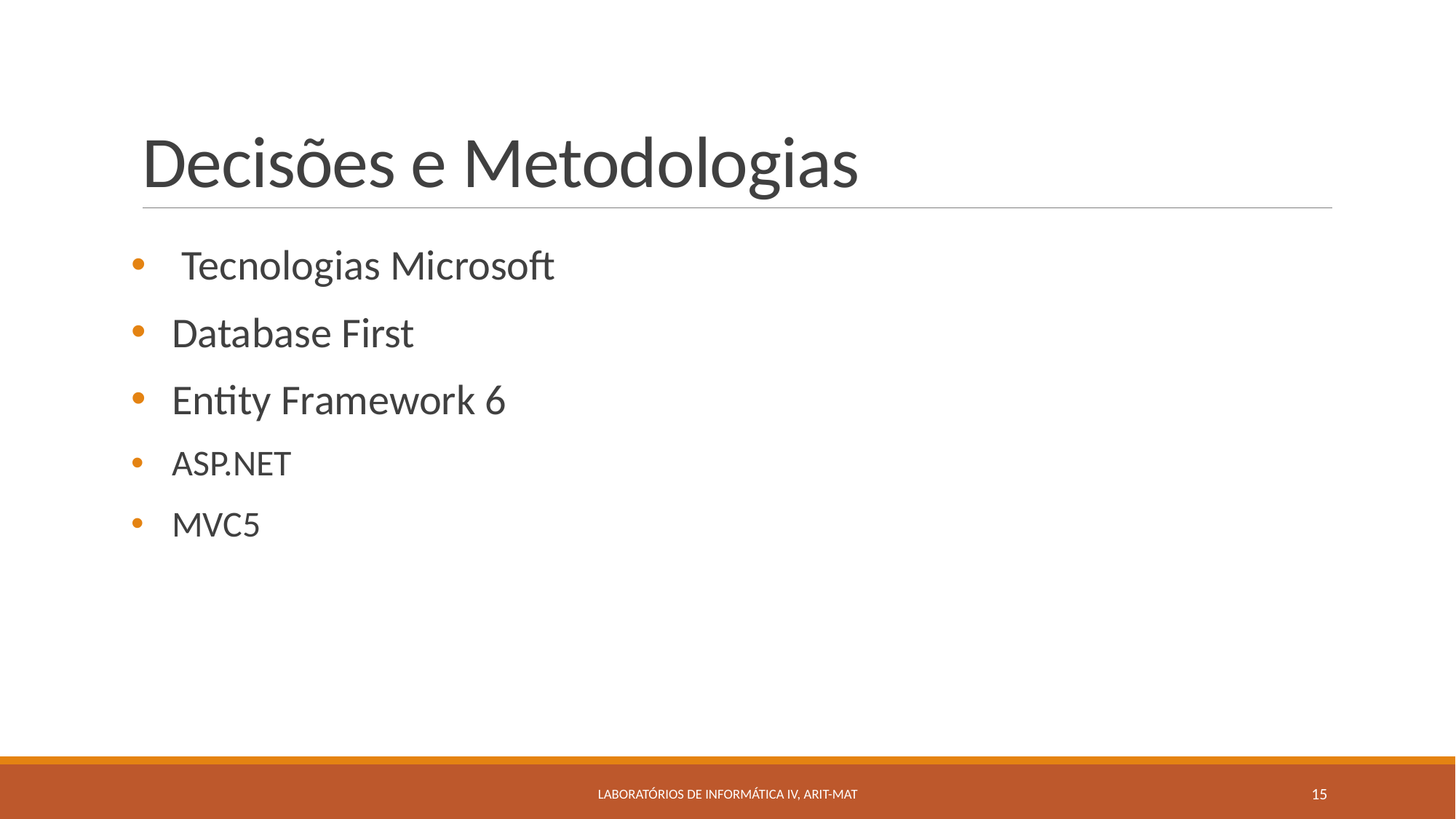

# Decisões e Metodologias
 Tecnologias Microsoft
Database First
Entity Framework 6
ASP.NET
MVC5

Laboratórios de Informática IV, ARIT-MAT
15